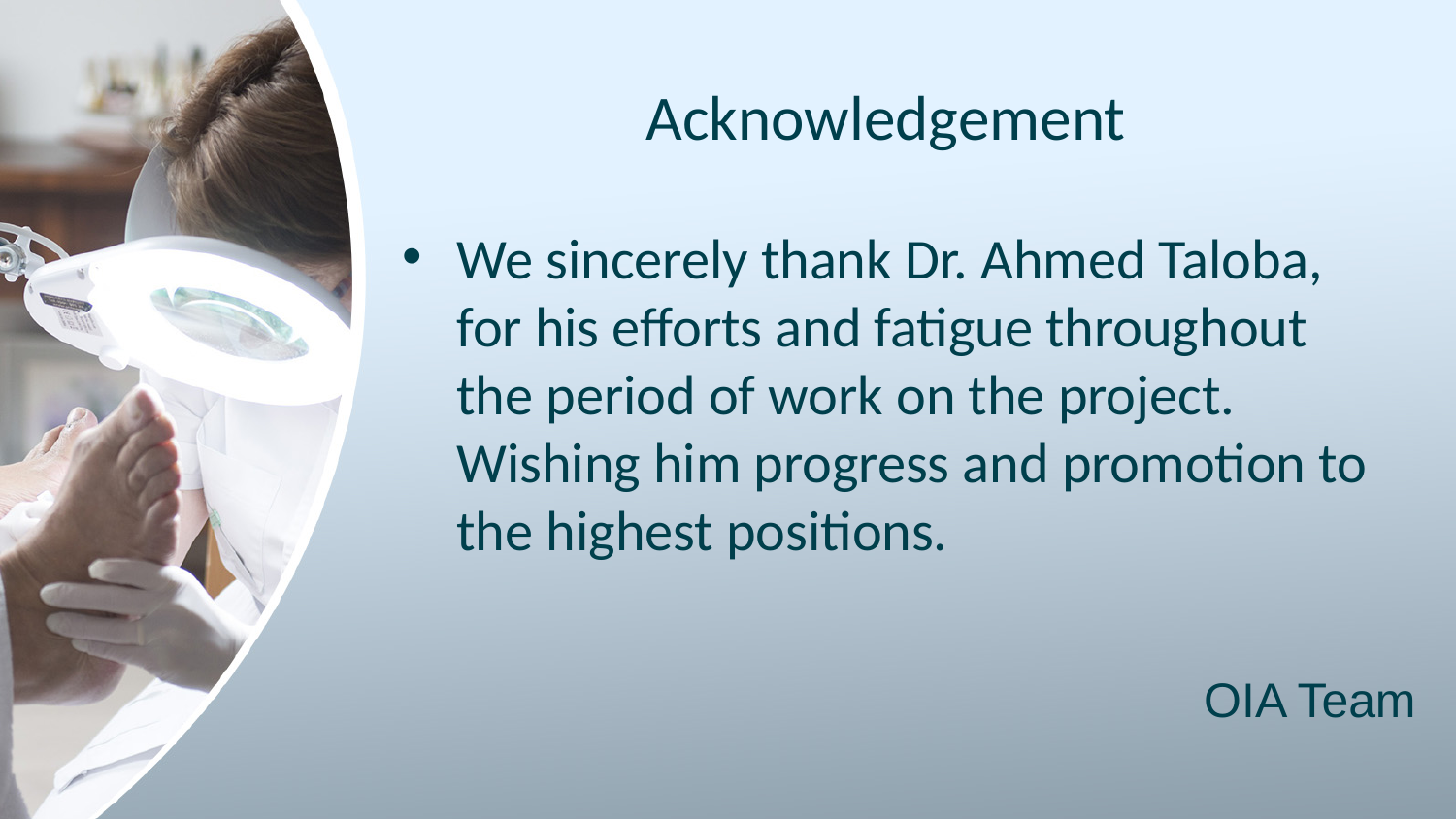

# Acknowledgement
We sincerely thank Dr. Ahmed Taloba, for his efforts and fatigue throughout the period of work on the project. Wishing him progress and promotion to the highest positions.
OIA Team